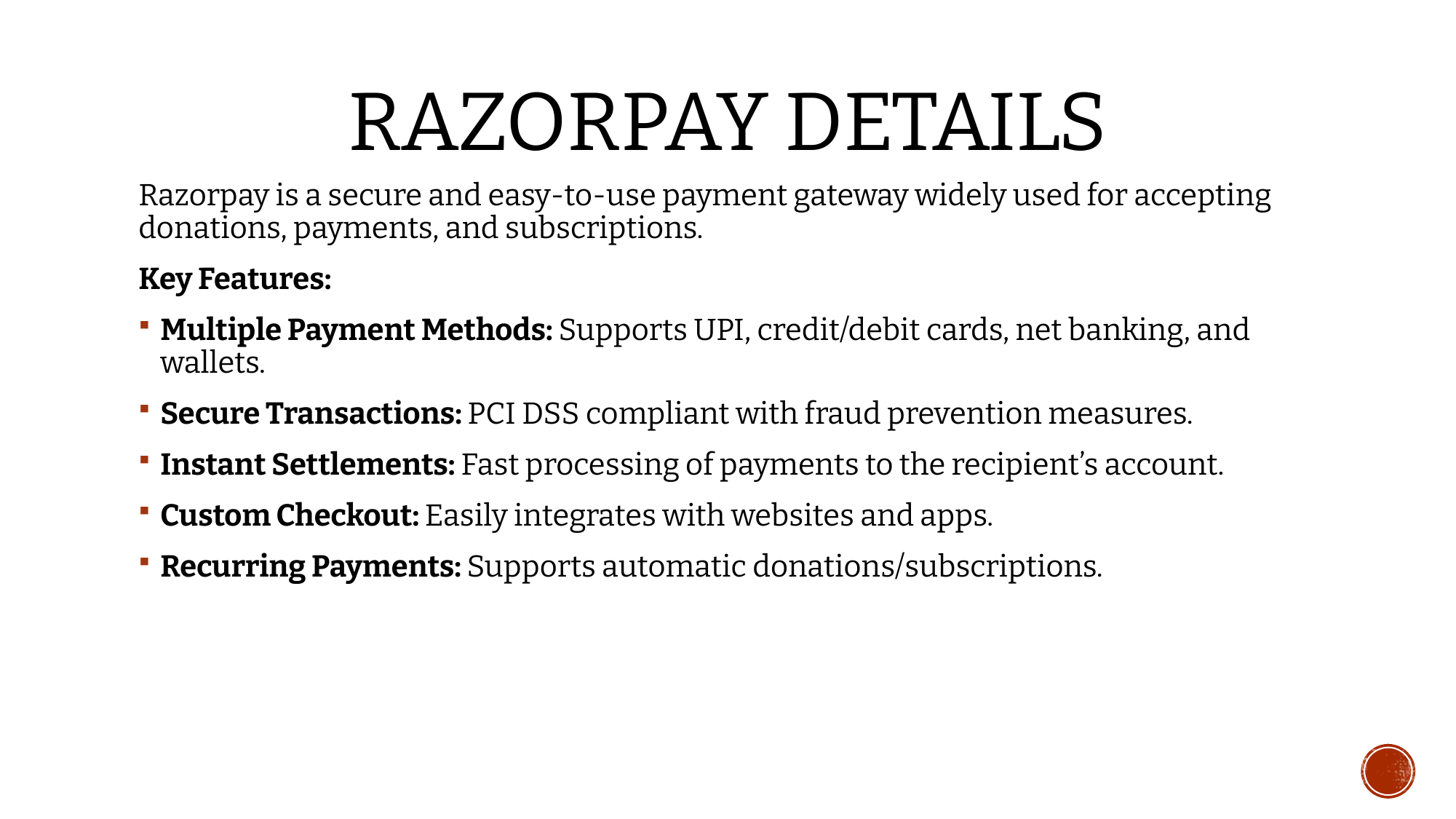

# Razorpay Details
Razorpay is a secure and easy-to-use payment gateway widely used for accepting donations, payments, and subscriptions.
Key Features:
Multiple Payment Methods: Supports UPI, credit/debit cards, net banking, and wallets.
Secure Transactions: PCI DSS compliant with fraud prevention measures.
Instant Settlements: Fast processing of payments to the recipient’s account.
Custom Checkout: Easily integrates with websites and apps.
Recurring Payments: Supports automatic donations/subscriptions.